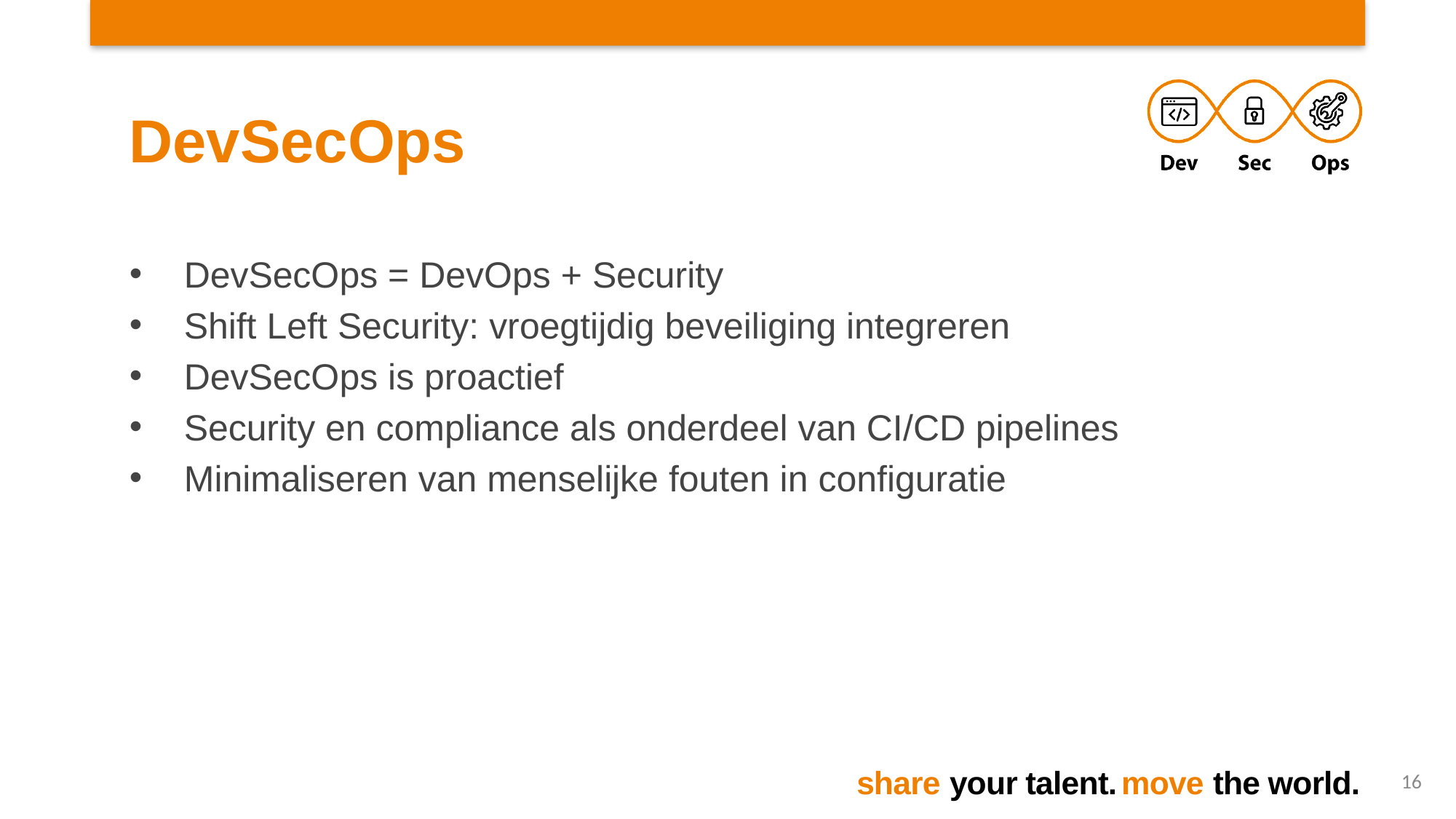

# DevSecOps

DevSecOps = DevOps + Security
Shift Left Security: vroegtijdig beveiliging integreren
DevSecOps is proactief
Security en compliance als onderdeel van CI/CD pipelines
Minimaliseren van menselijke fouten in configuratie
16